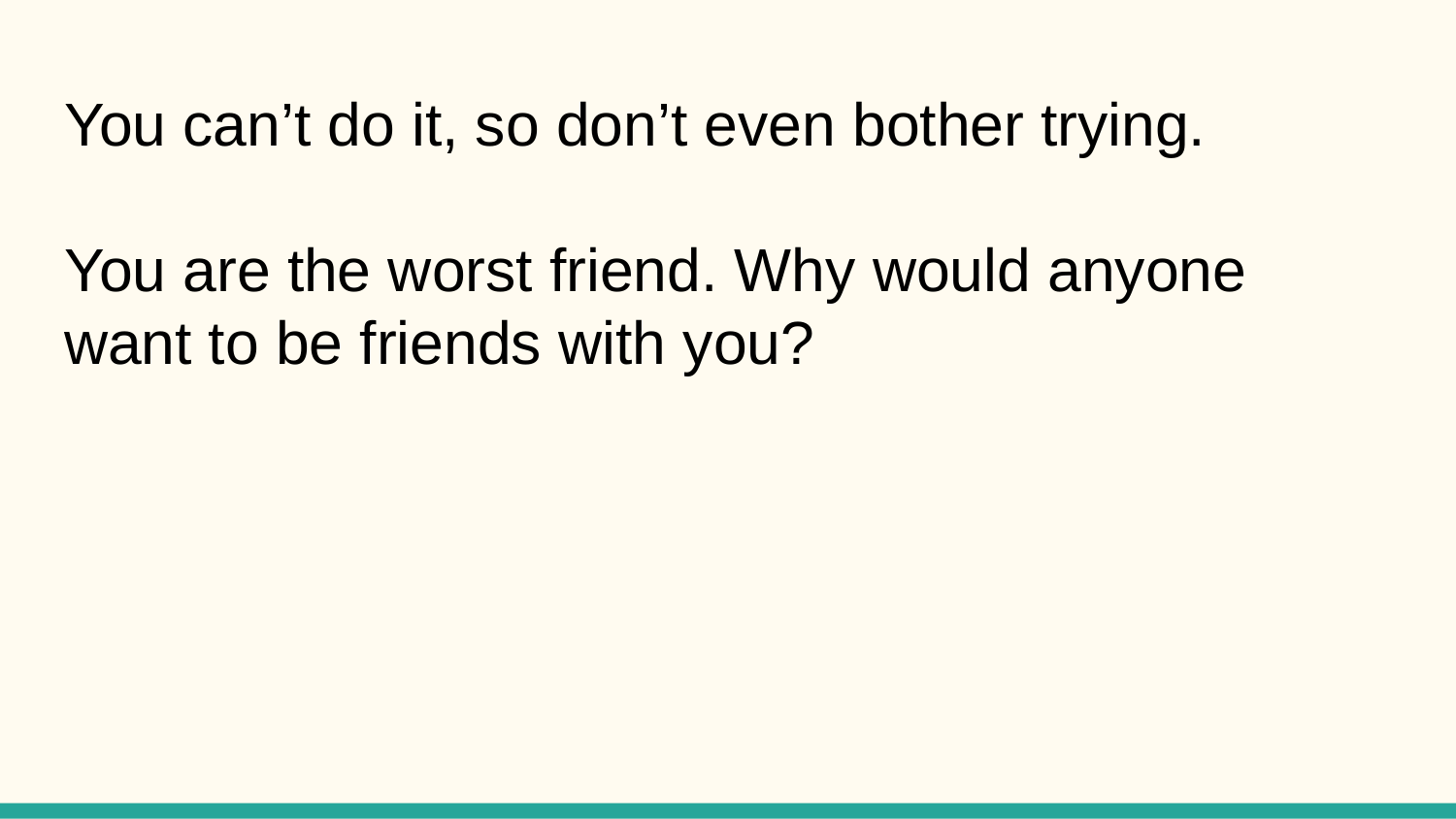

# You can’t do it, so don’t even bother trying.

You are the worst friend. Why would anyone want to be friends with you?